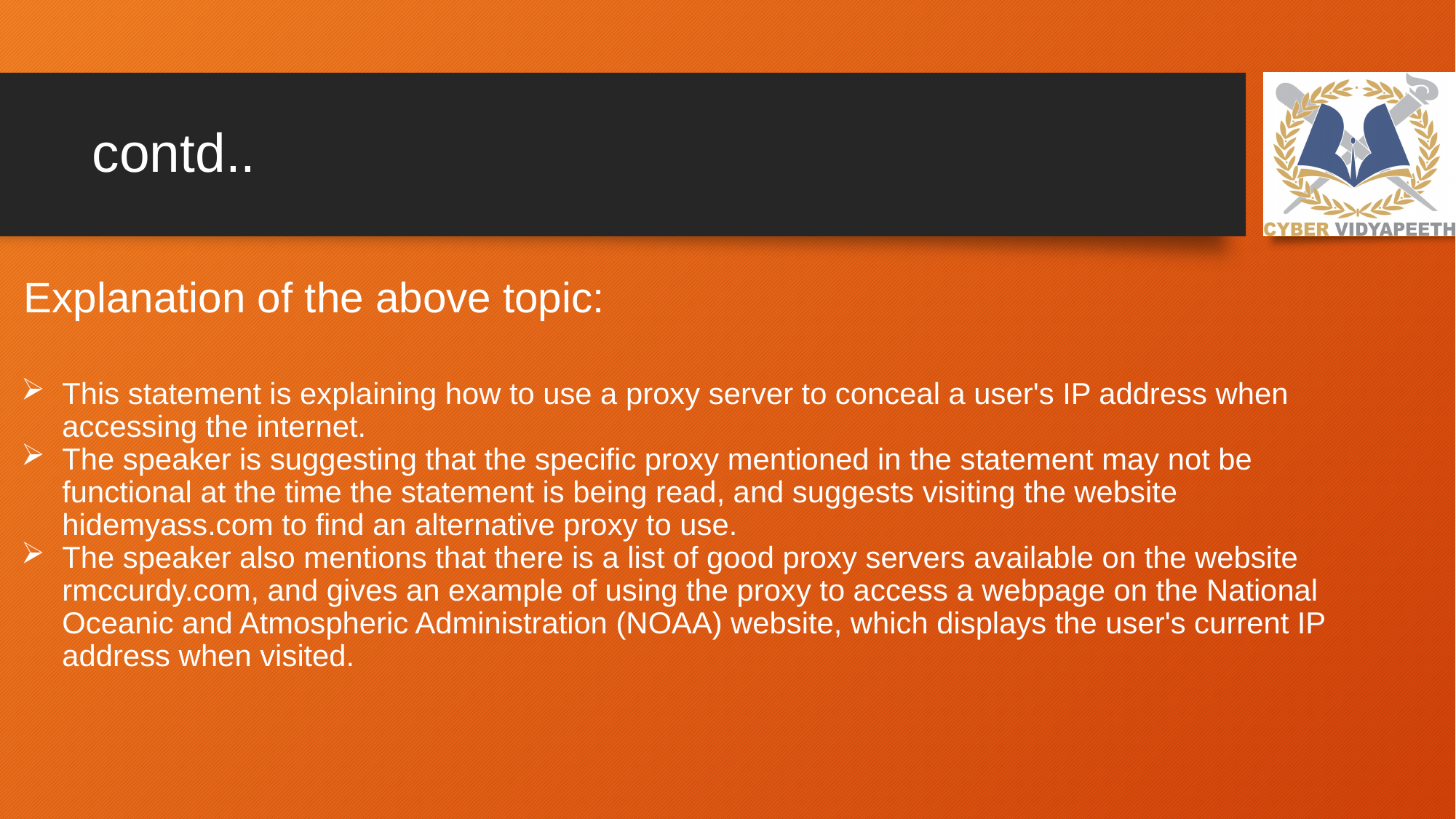

# contd..
Explanation of the above topic:
This statement is explaining how to use a proxy server to conceal a user's IP address when accessing the internet.
The speaker is suggesting that the specific proxy mentioned in the statement may not be functional at the time the statement is being read, and suggests visiting the website hidemyass.com to find an alternative proxy to use.
The speaker also mentions that there is a list of good proxy servers available on the website rmccurdy.com, and gives an example of using the proxy to access a webpage on the National Oceanic and Atmospheric Administration (NOAA) website, which displays the user's current IP address when visited.